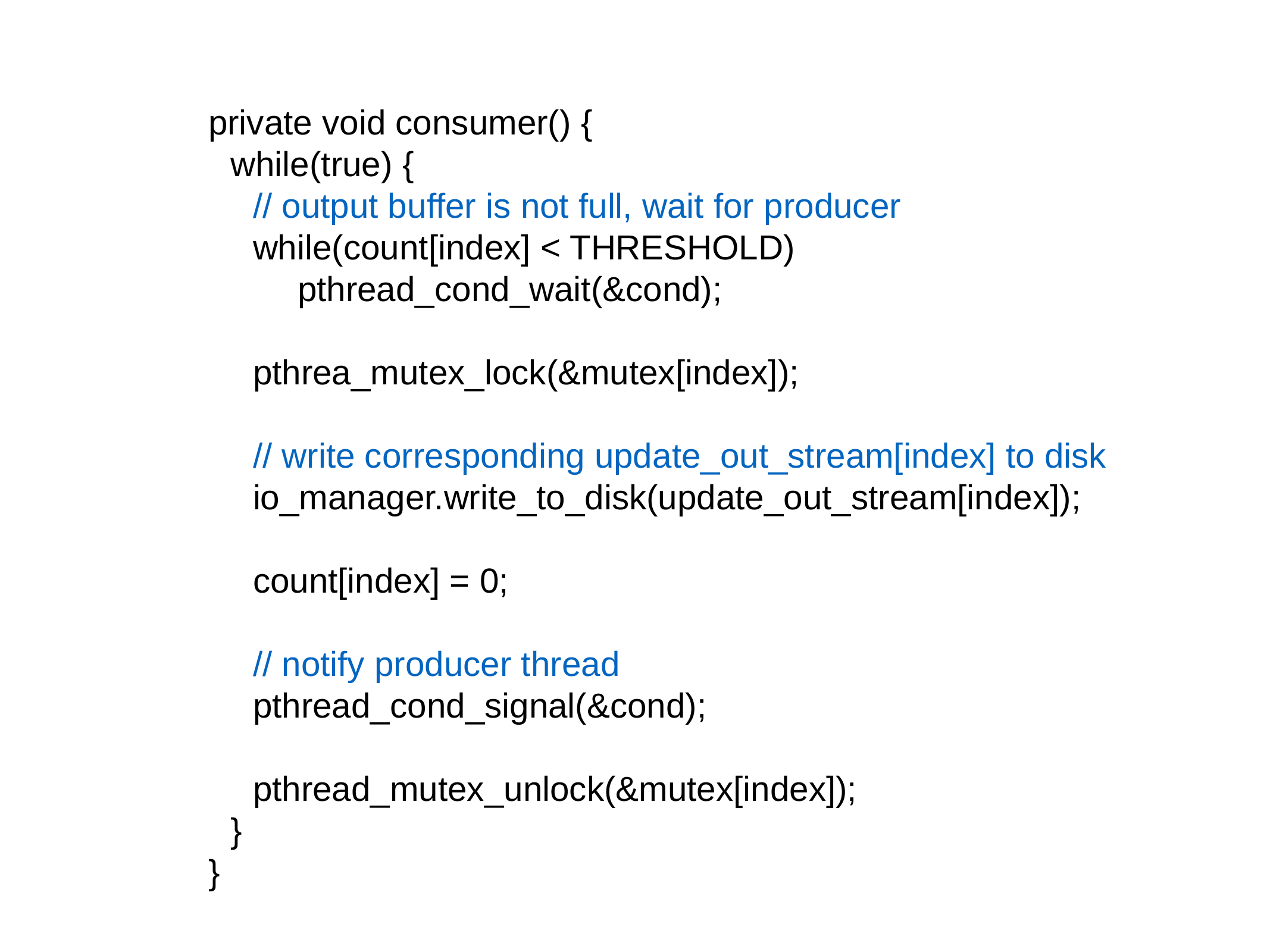

private void consumer() {
while(true) {
// output buffer is not full, wait for producer
while(count[index] < THRESHOLD)
pthread_cond_wait(&cond);

pthrea_mutex_lock(&mutex[index]);

// write corresponding update_out_stream[index] to disk
io_manager.write_to_disk(update_out_stream[index]);

count[index] = 0;

// notify producer thread
pthread_cond_signal(&cond);

pthread_mutex_unlock(&mutex[index]);
}
}